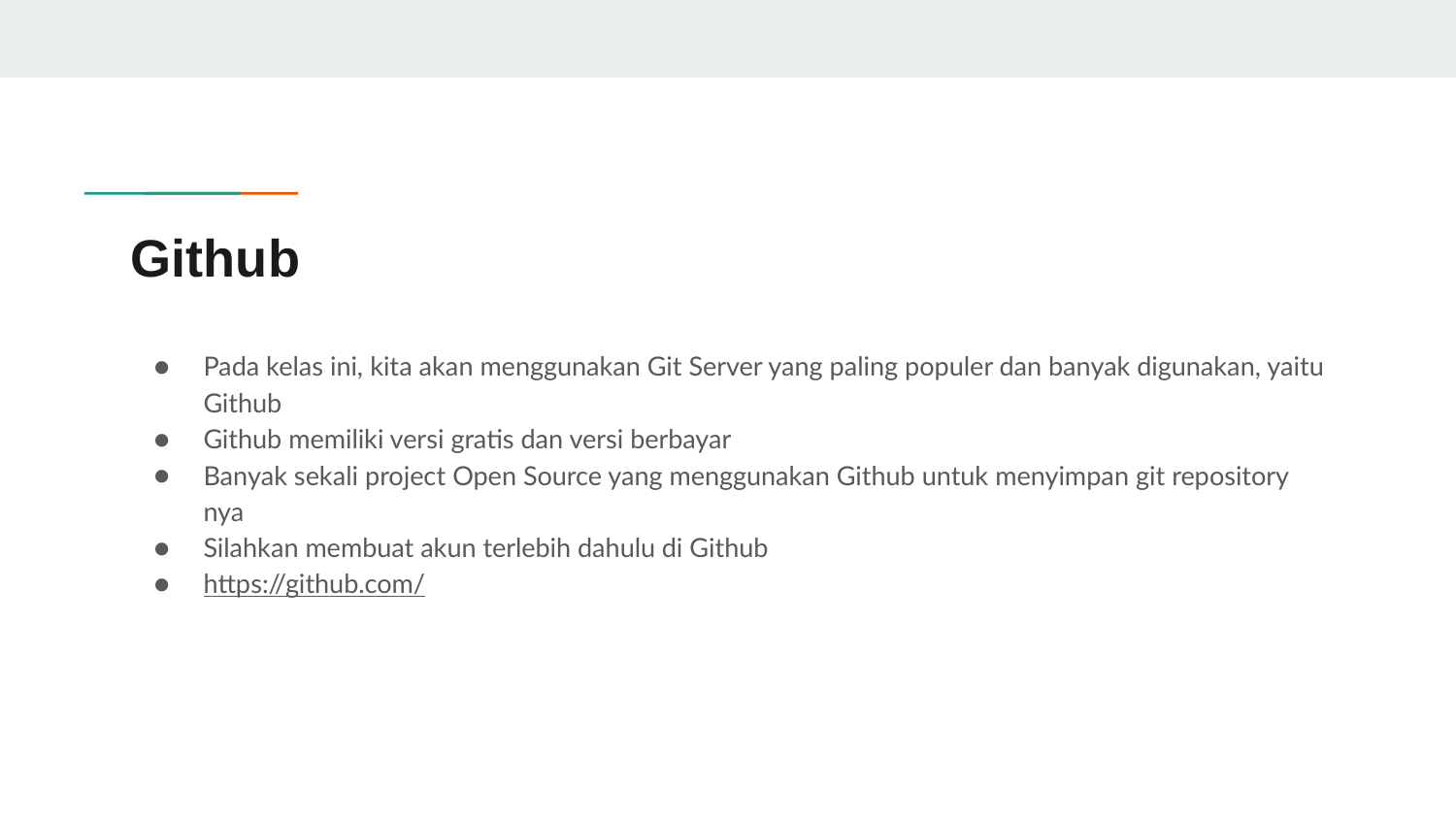

# Github
Pada kelas ini, kita akan menggunakan Git Server yang paling populer dan banyak digunakan, yaitu Github
Github memiliki versi gratis dan versi berbayar
Banyak sekali project Open Source yang menggunakan Github untuk menyimpan git repository nya
Silahkan membuat akun terlebih dahulu di Github
https://github.com/